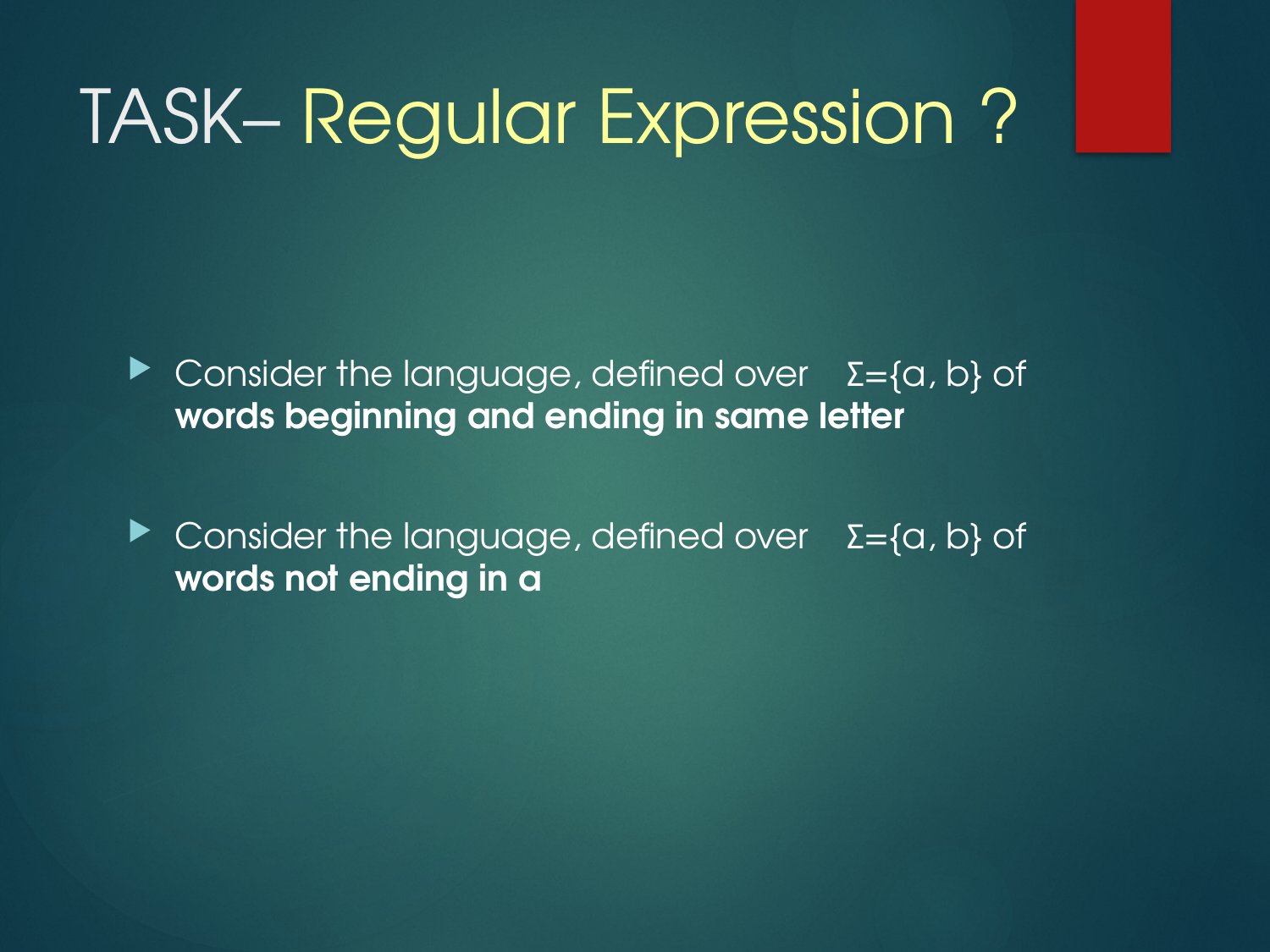

# TASK– Regular Expression ?

Consider the language, defined over    Σ={a, b} of words beginning and ending in same letter

Consider the language, defined over    Σ={a, b} of words not ending in a